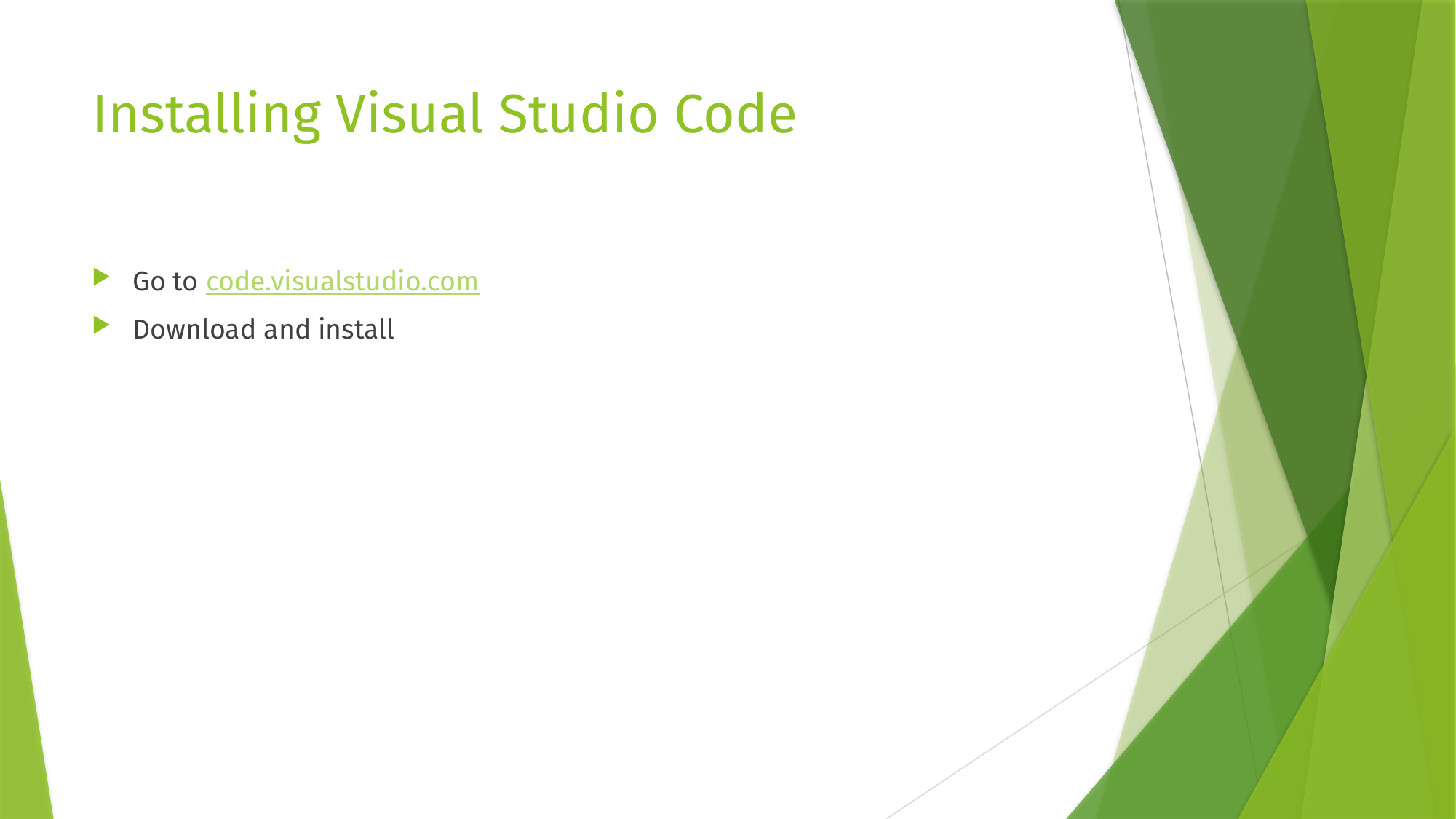

# Installing Visual Studio Code
Go to code.visualstudio.com
Download and install